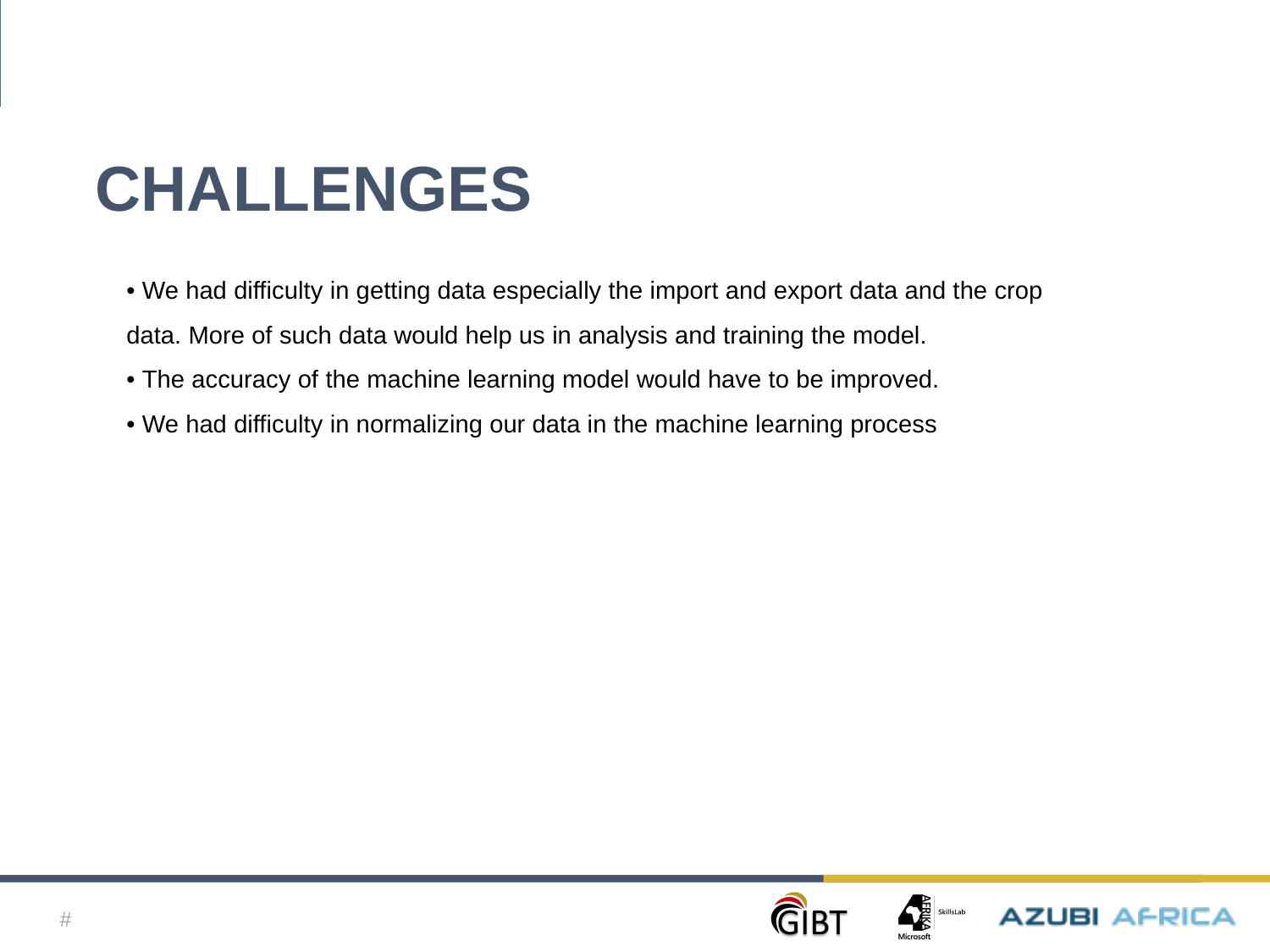

JOY
CHALLENGES
• We had difficulty in getting data especially the import and export data and the crop
data. More of such data would help us in analysis and training the model.
• The accuracy of the machine learning model would have to be improved.
• We had difficulty in normalizing our data in the machine learning process
#